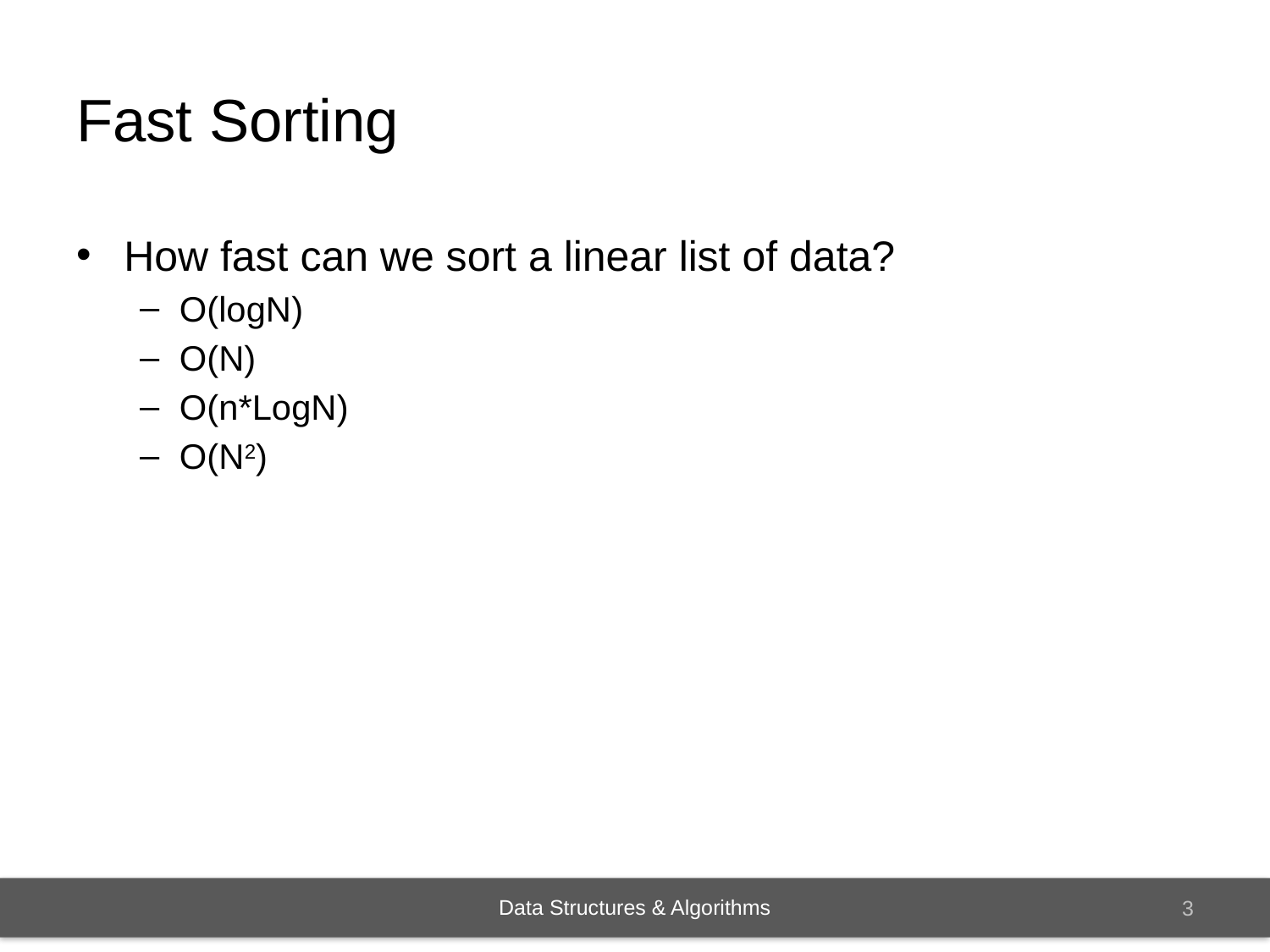

# Fast Sorting
How fast can we sort a linear list of data?
O(logN)
O(N)
O(n*LogN)
O(N2)

3